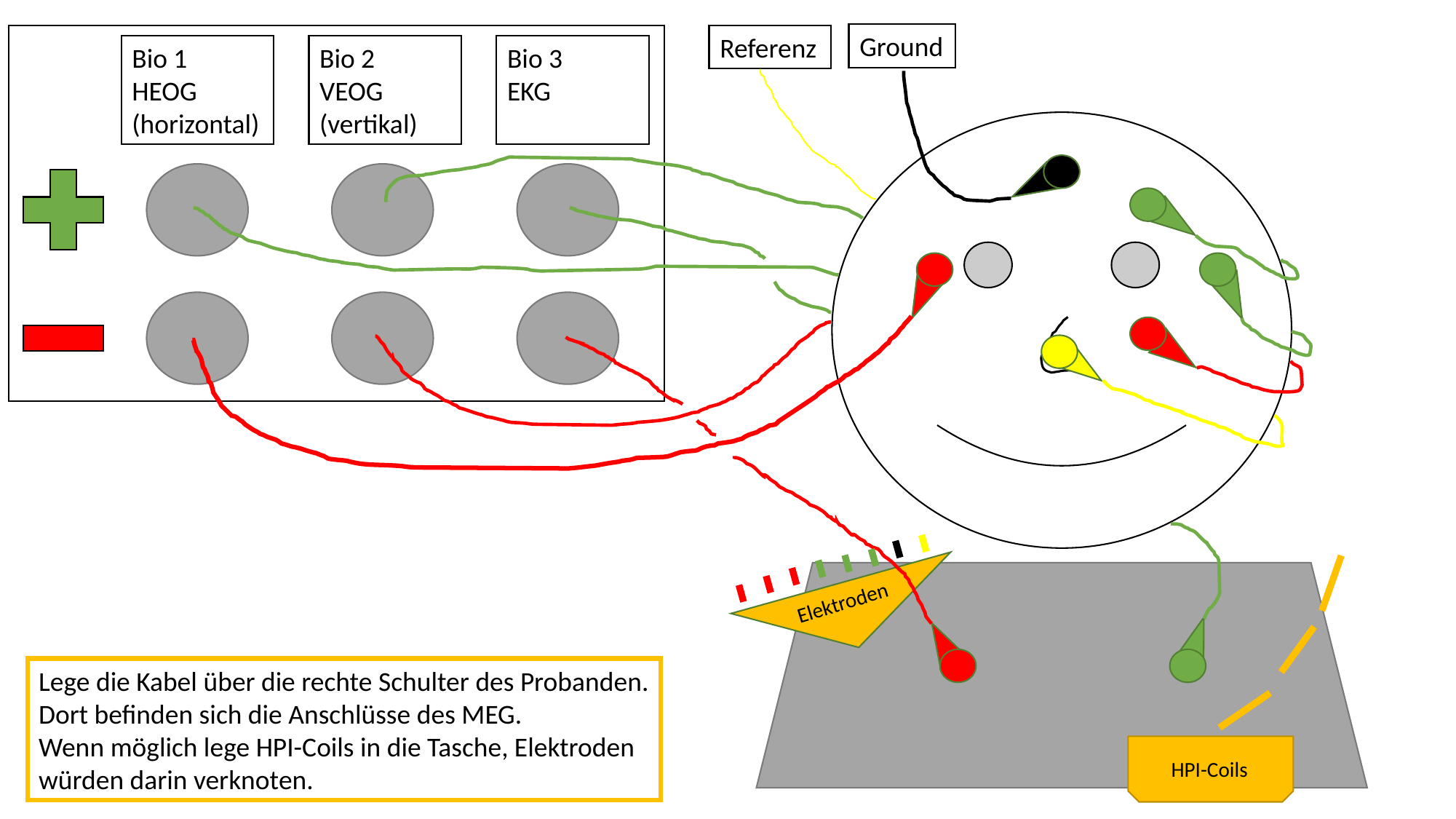

Ground

Referenz
Bio 1
HEOG
(horizontal)
Bio 2
VEOG
(vertikal)
Bio 3
EKG

Elektroden

Lege die Kabel über die rechte Schulter des Probanden.
Dort befinden sich die Anschlüsse des MEG.
Wenn möglich lege HPI-Coils in die Tasche, Elektroden
würden darin verknoten.

HPI-Coils